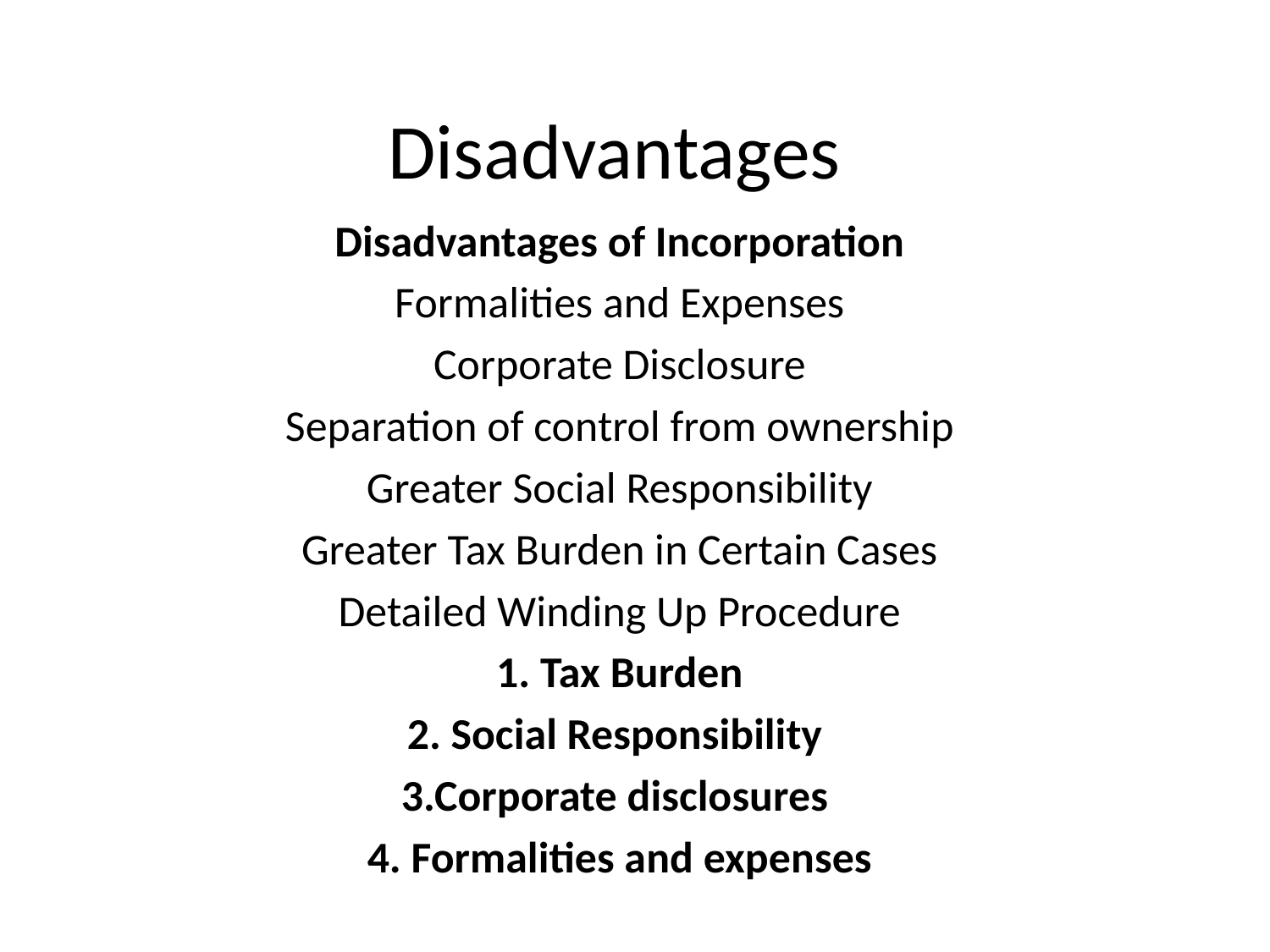

# Disadvantages
Disadvantages of Incorporation
Formalities and Expenses
Corporate Disclosure
Separation of control from ownership
Greater Social Responsibility
Greater Tax Burden in Certain Cases
Detailed Winding Up Procedure
 1. Tax Burden
2. Social Responsibility
3.Corporate disclosures
4. Formalities and expenses